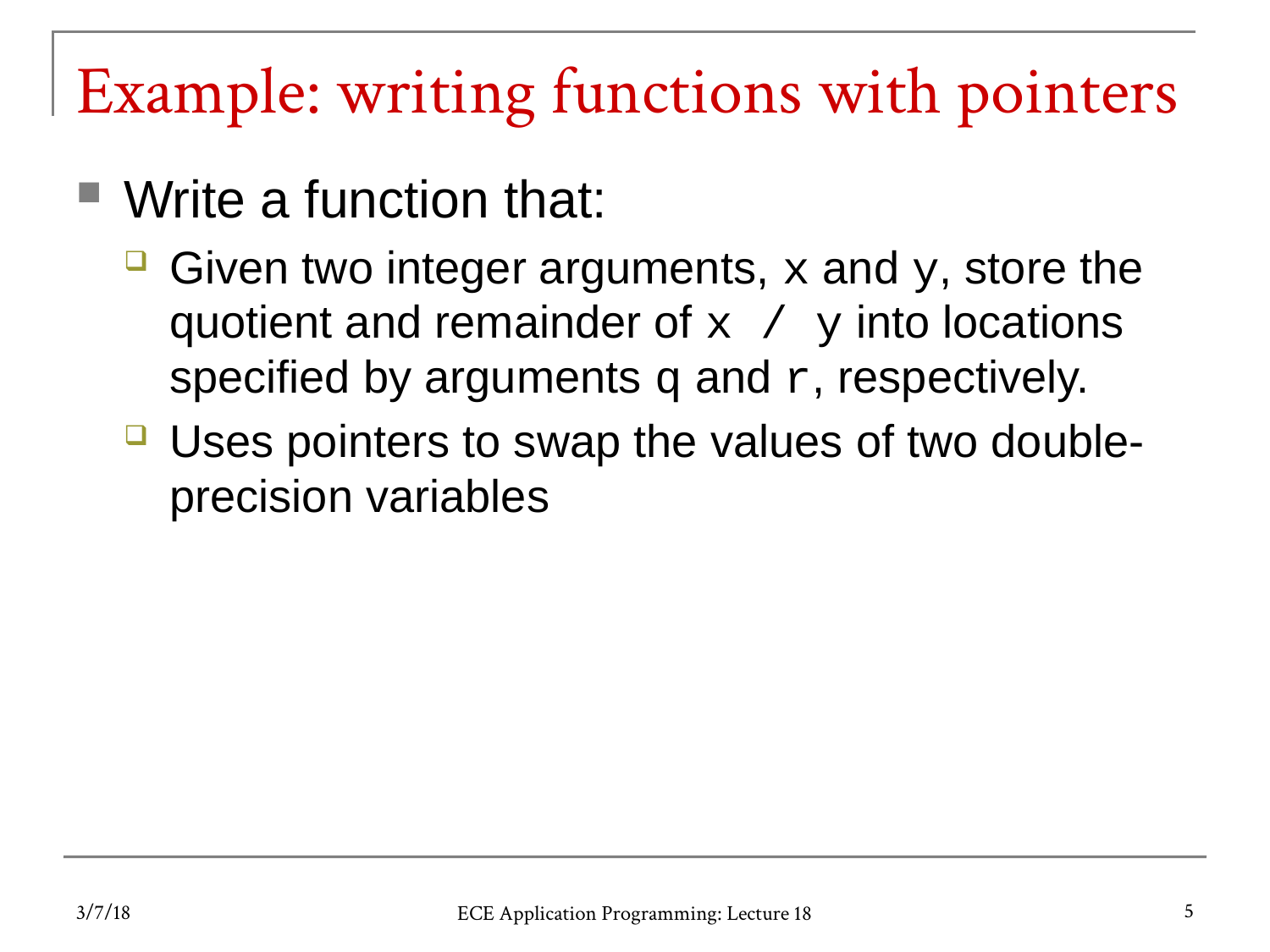

# Example: writing functions with pointers
Write a function that:
Given two integer arguments, x and y, store the quotient and remainder of x / y into locations specified by arguments q and r, respectively.
Uses pointers to swap the values of two double-precision variables
3/7/18
5
ECE Application Programming: Lecture 18